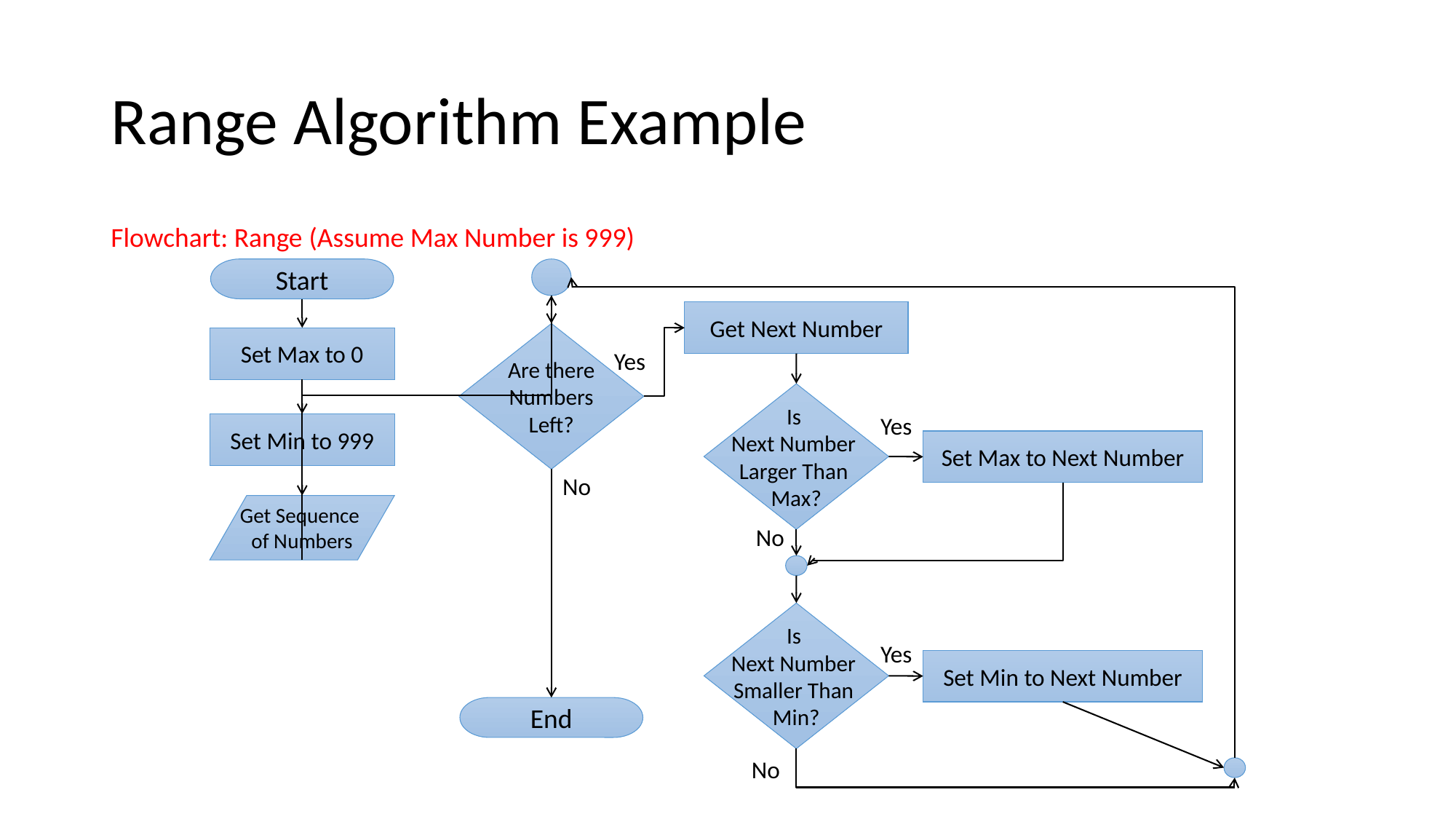

# Range Algorithm Example
Flowchart: Range (Assume Max Number is 999)

Start

Get Next Number
Are there
Numbers
Left?
Set Max to 0
Is
Next Number
Larger Than
Max?
Set Min to 999
Set Max to Next Number
Get Sequence
of Numbers

Is
Next Number
Smaller Than
Min?
Set Min to Next Number
End

Yes
Yes
No
No
Yes
No